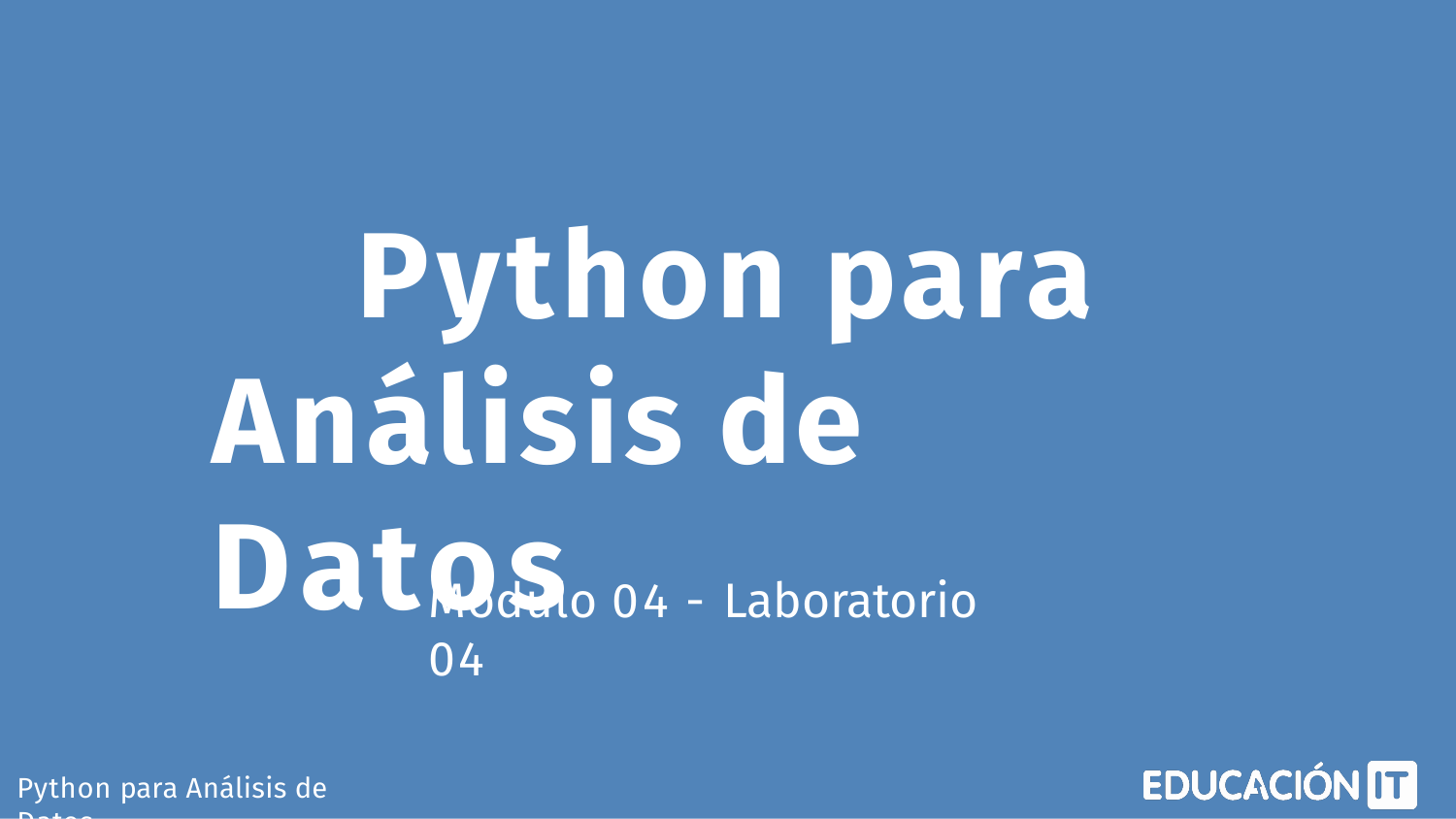

Python para  Análisis de Datos
Módulo 04 - Laboratorio 04
Python para Análisis de Datos